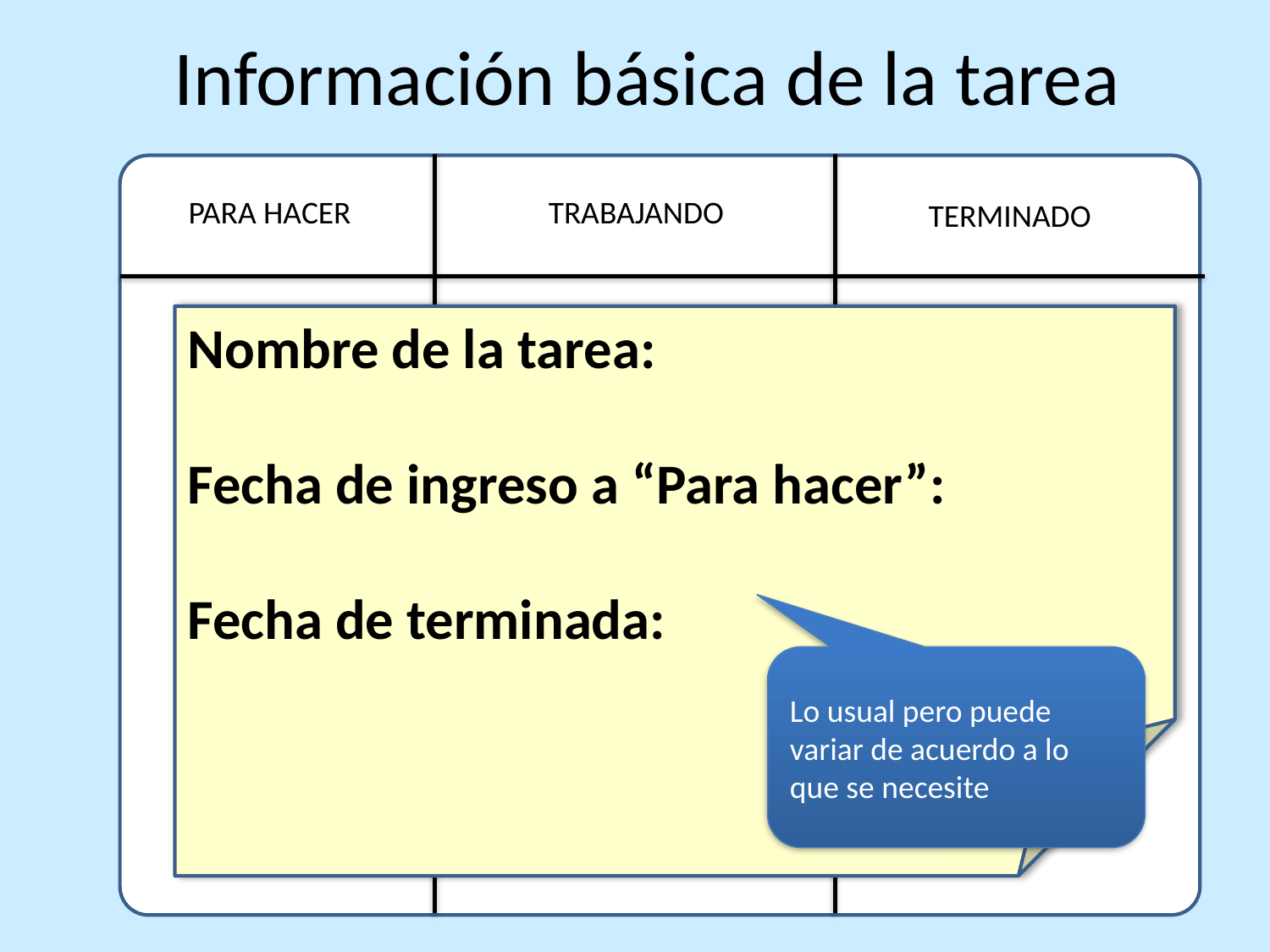

Información básica de la tarea

PARA HACER
TRABAJANDO
TERMINADO
Nombre de la tarea:

Fecha de ingreso a “Para hacer”:

Fecha de terminada:

Lo usual pero puede variar de acuerdo a lo que se necesite